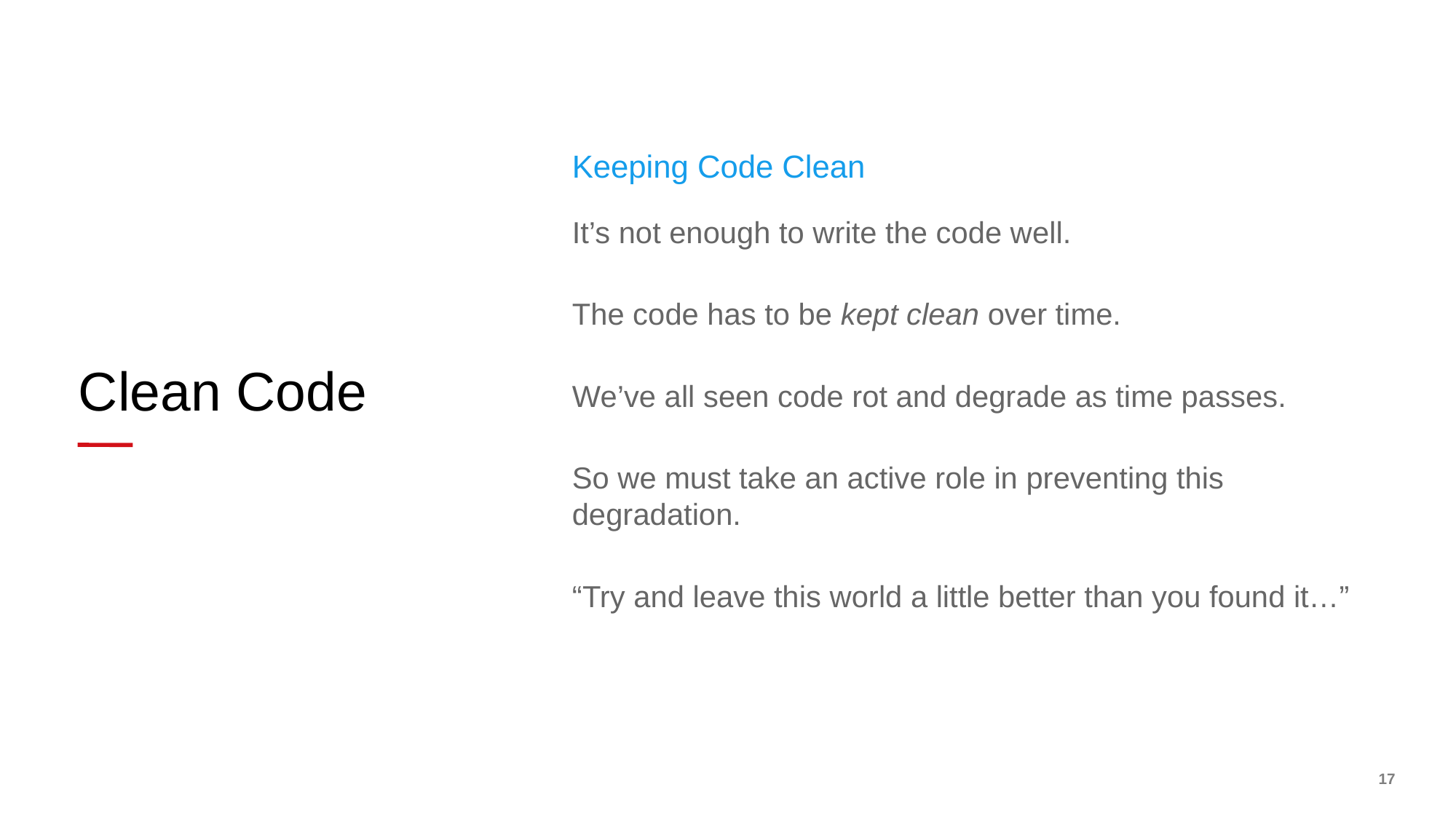

Keeping Code Clean
It’s not enough to write the code well.

The code has to be kept clean over time.

We’ve all seen code rot and degrade as time passes.

So we must take an active role in preventing this degradation.

“Try and leave this world a little better than you found it…”

# Clean Code